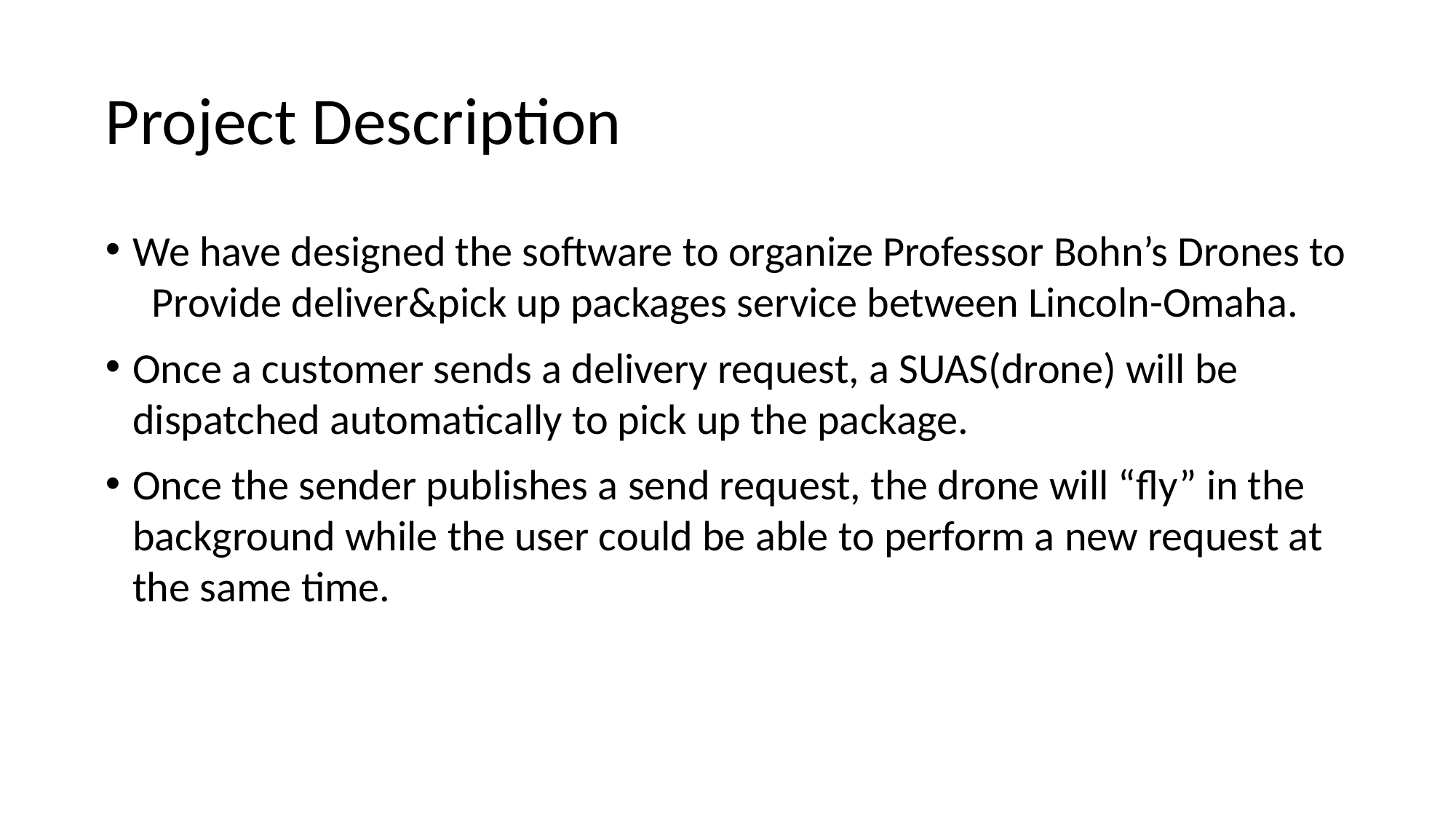

# Project Description
We have designed the software to organize Professor Bohn’s Drones to   Provide deliver&pick up packages service between Lincoln-Omaha.
Once a customer sends a delivery request, a SUAS(drone) will be dispatched automatically to pick up the package.
Once the sender publishes a send request, the drone will “fly” in the background while the user could be able to perform a new request at the same time.
3